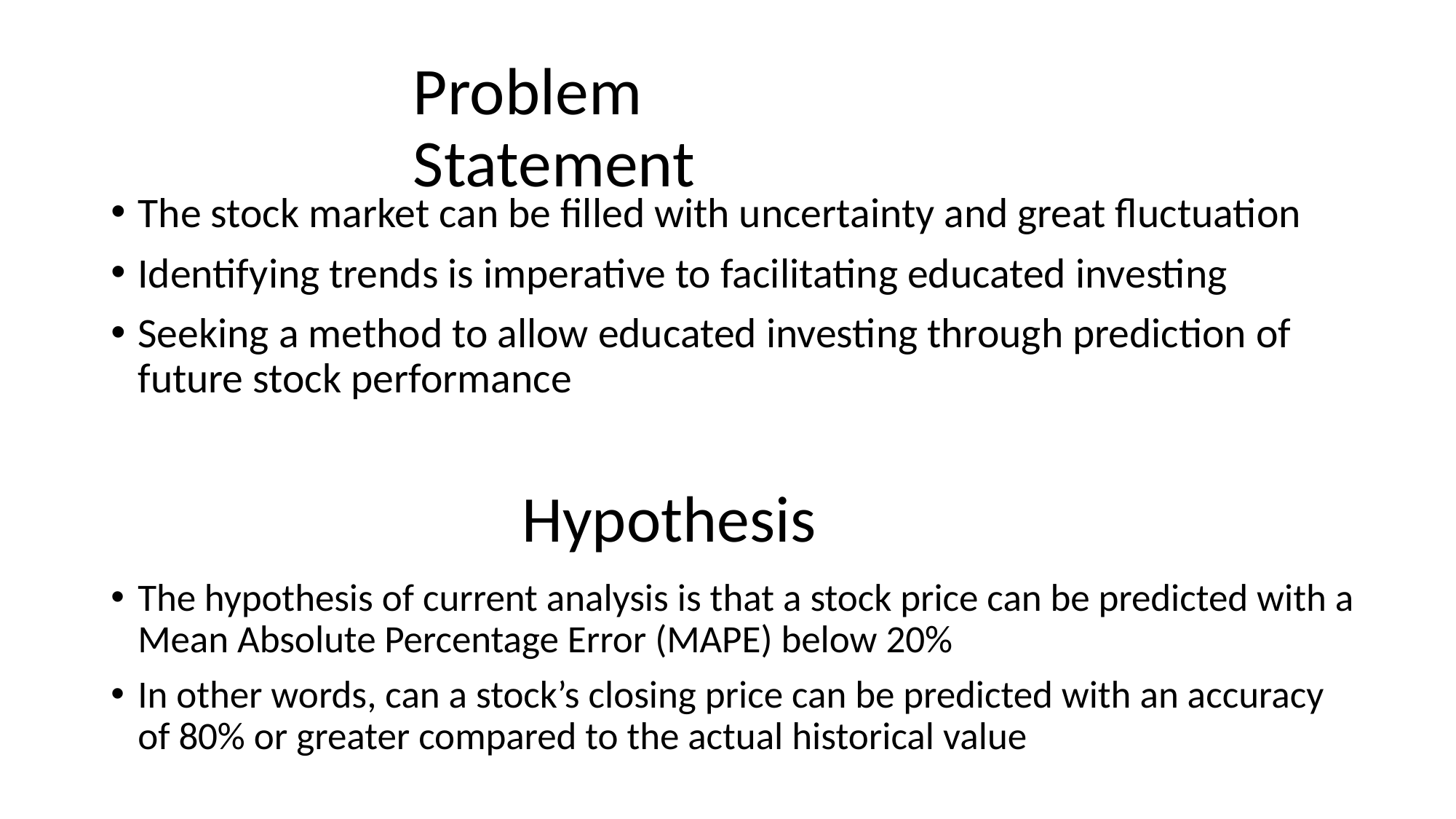

# Problem Statement
The stock market can be filled with uncertainty and great fluctuation
Identifying trends is imperative to facilitating educated investing
Seeking a method to allow educated investing through prediction of future stock performance

Hypothesis
The hypothesis of current analysis is that a stock price can be predicted with a Mean Absolute Percentage Error (MAPE) below 20%
In other words, can a stock’s closing price can be predicted with an accuracy of 80% or greater compared to the actual historical value